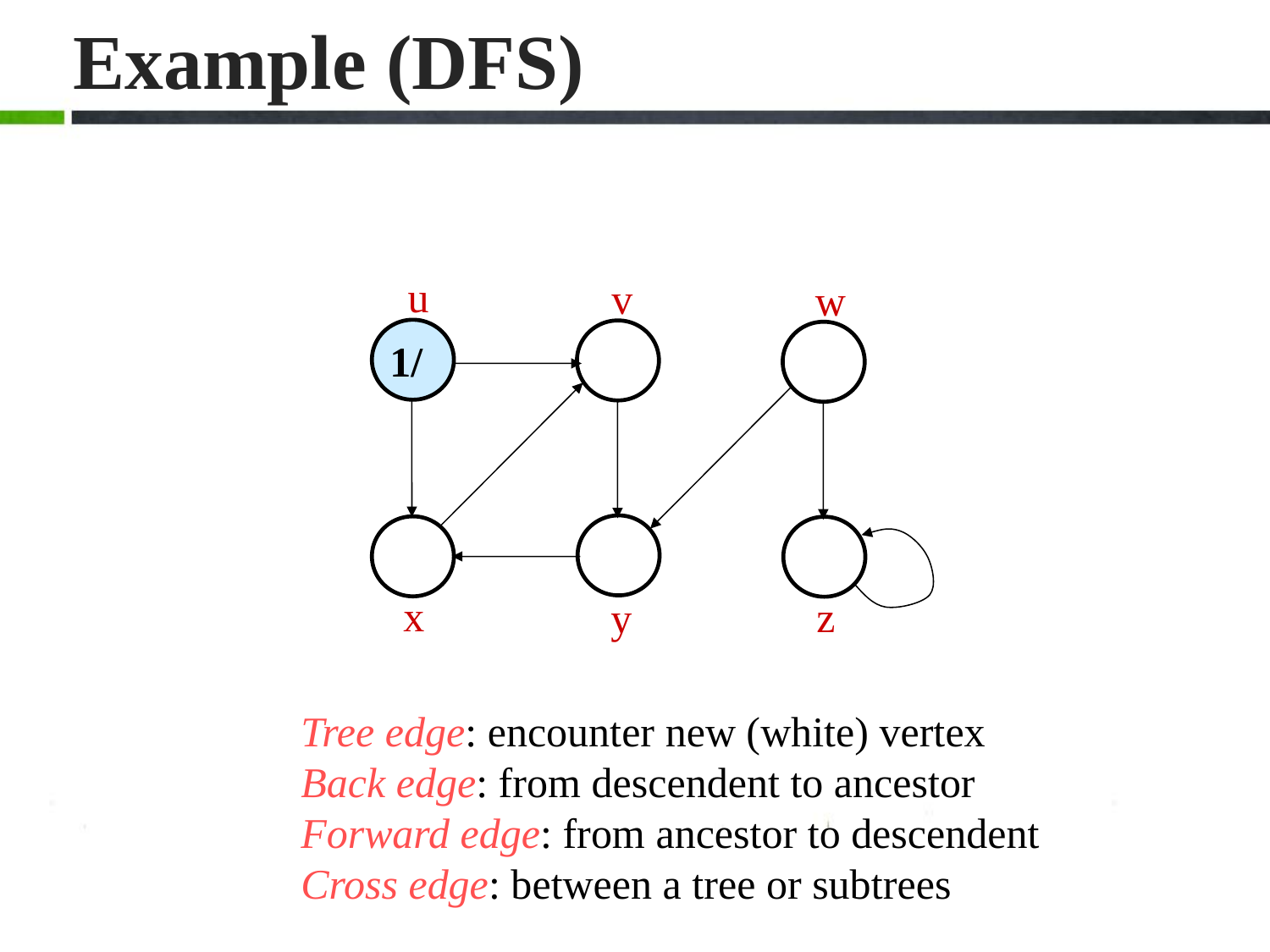

# Example (DFS)
u
v
w

1/

x
z
y
Tree edge: encounter new (white) vertex
Back edge: from descendent to ancestor
Forward edge: from ancestor to descendent
Cross edge: between a tree or subtrees